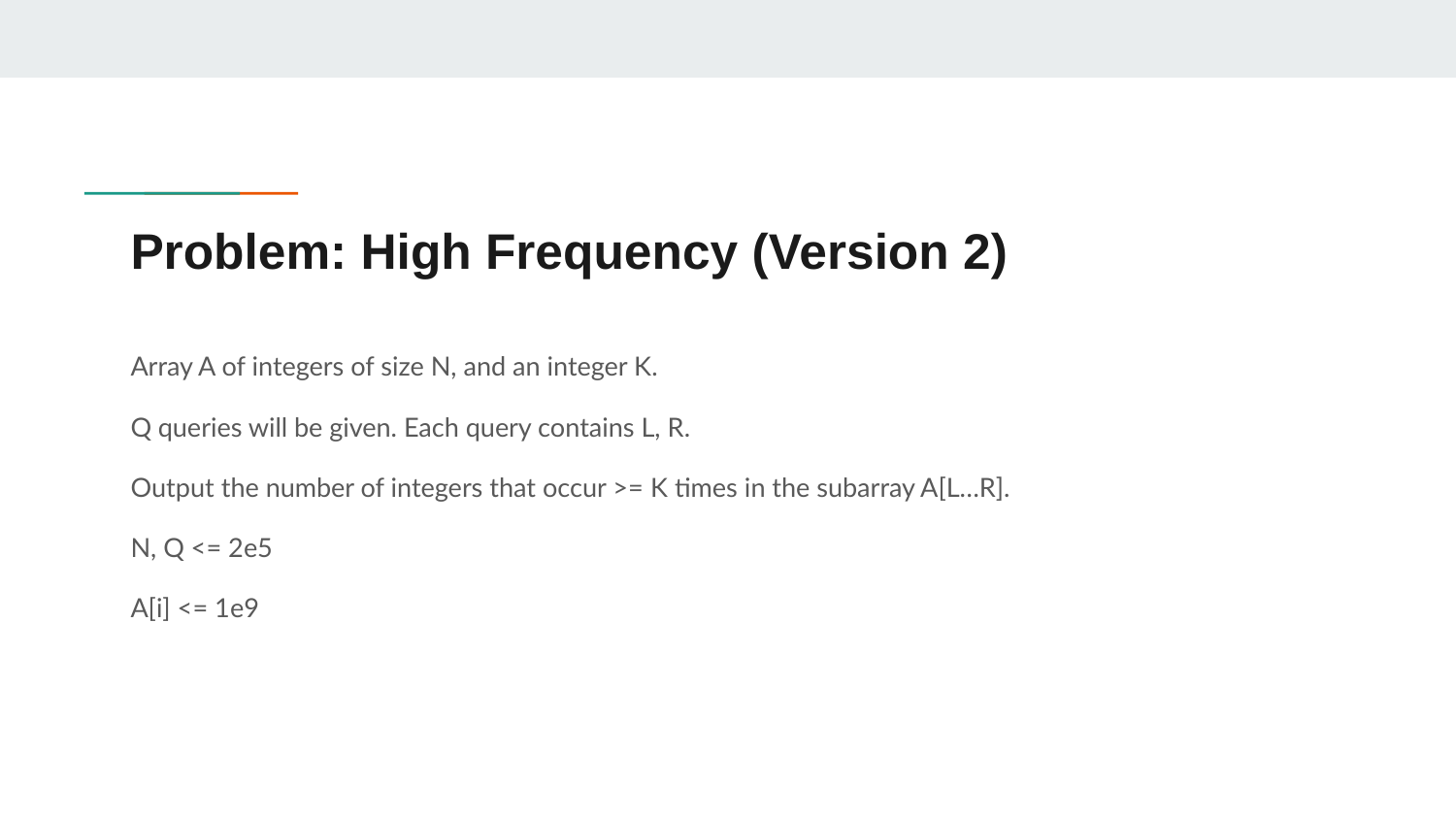

# Problem: High Frequency (Version 2)
Array A of integers of size N, and an integer K.
Q queries will be given. Each query contains L, R.
Output the number of integers that occur >= K times in the subarray A[L…R].
N, Q <= 2e5
A[i] <= 1e9